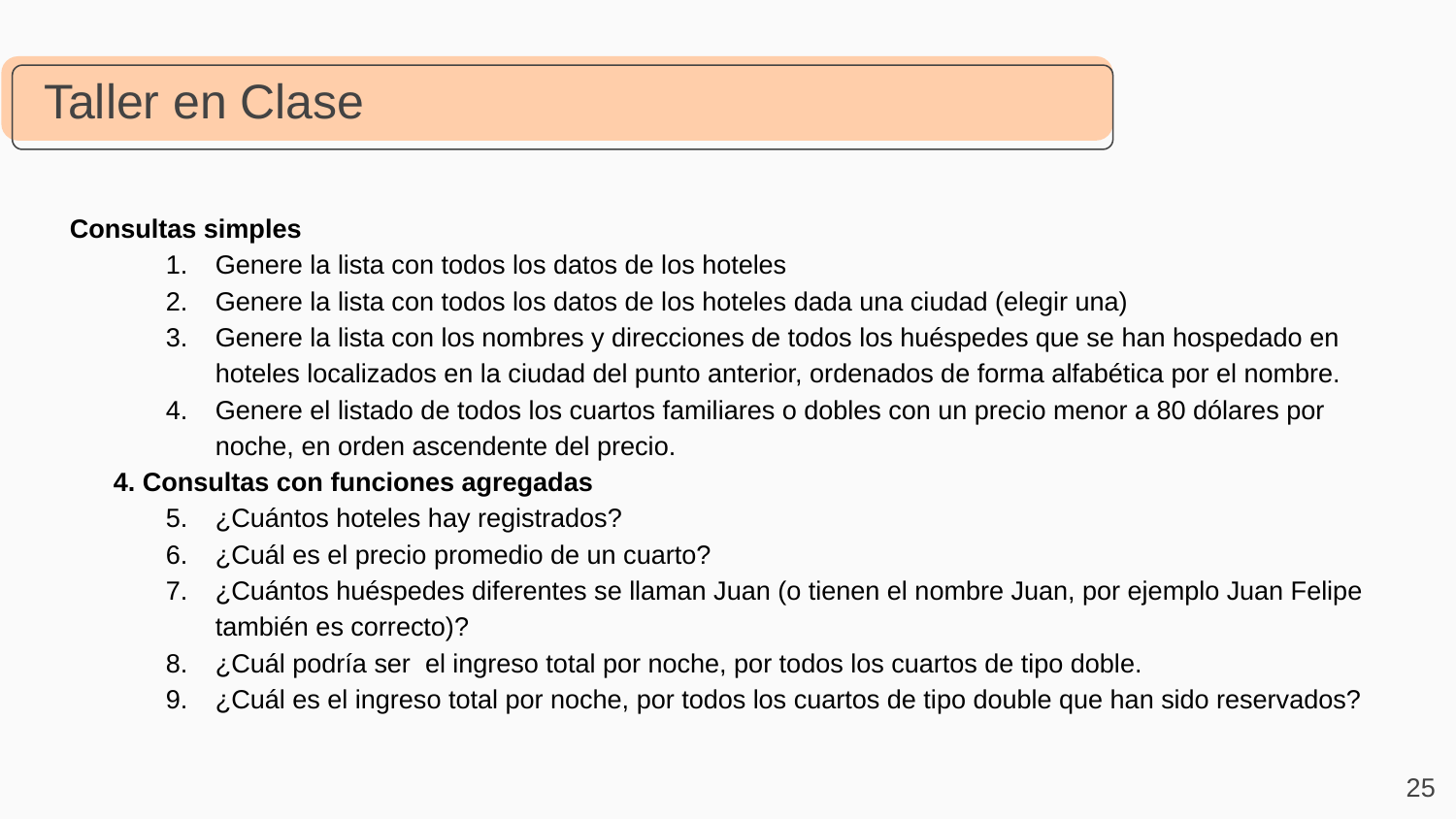

# Taller en Clase
Consultas simples
Genere la lista con todos los datos de los hoteles
Genere la lista con todos los datos de los hoteles dada una ciudad (elegir una)
Genere la lista con los nombres y direcciones de todos los huéspedes que se han hospedado en hoteles localizados en la ciudad del punto anterior, ordenados de forma alfabética por el nombre.
Genere el listado de todos los cuartos familiares o dobles con un precio menor a 80 dólares por noche, en orden ascendente del precio.
      4. Consultas con funciones agregadas
¿Cuántos hoteles hay registrados?
¿Cuál es el precio promedio de un cuarto?
¿Cuántos huéspedes diferentes se llaman Juan (o tienen el nombre Juan, por ejemplo Juan Felipe también es correcto)?
¿Cuál podría ser  el ingreso total por noche, por todos los cuartos de tipo doble.
¿Cuál es el ingreso total por noche, por todos los cuartos de tipo double que han sido reservados?
25